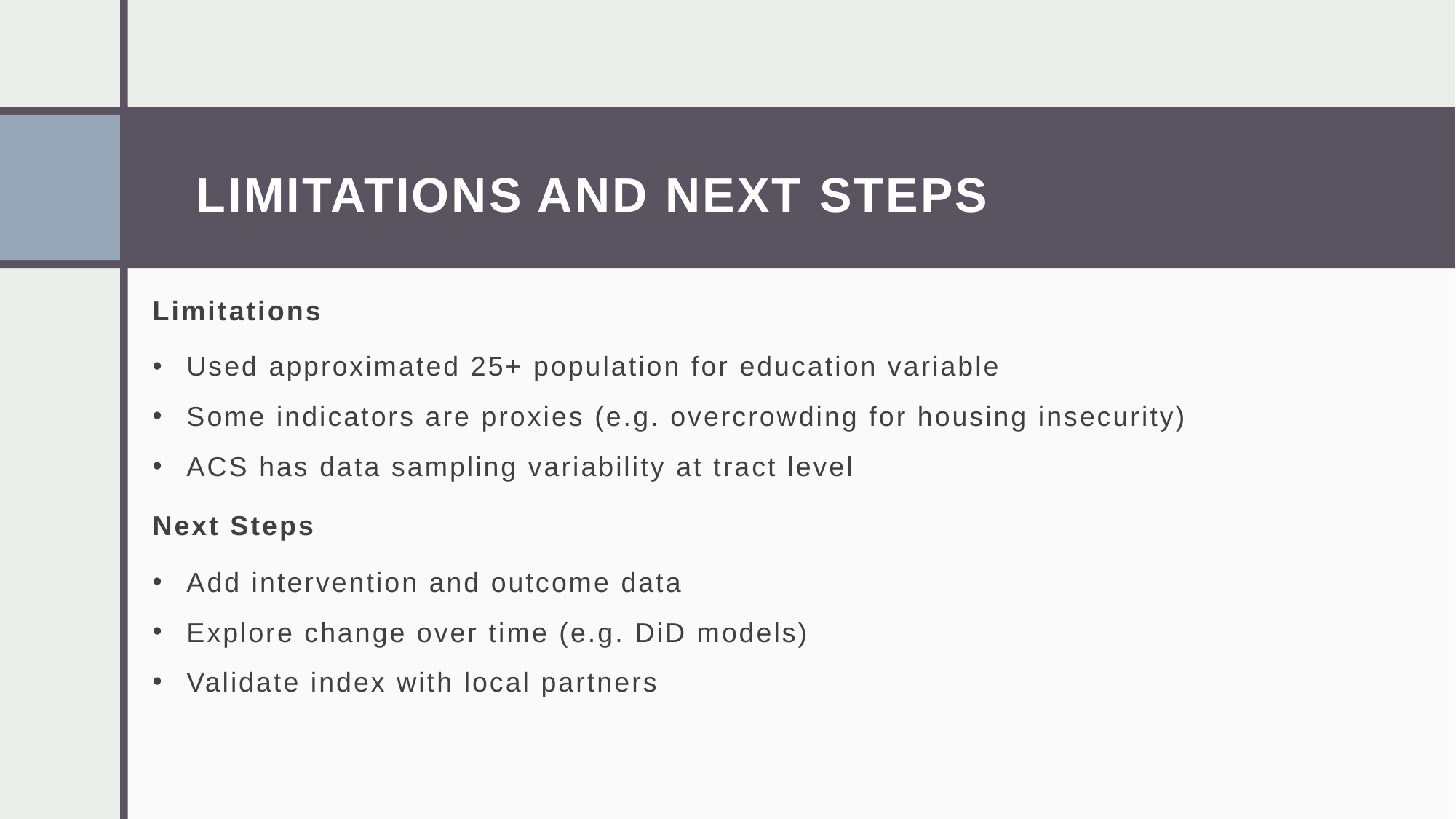

# LIMITATIONS AND NEXT STEPS
Limitations
Used approximated 25+ population for education variable
Some indicators are proxies (e.g. overcrowding for housing insecurity)
ACS has data sampling variability at tract level
Next Steps
Add intervention and outcome data
Explore change over time (e.g. DiD models)
Validate index with local partners